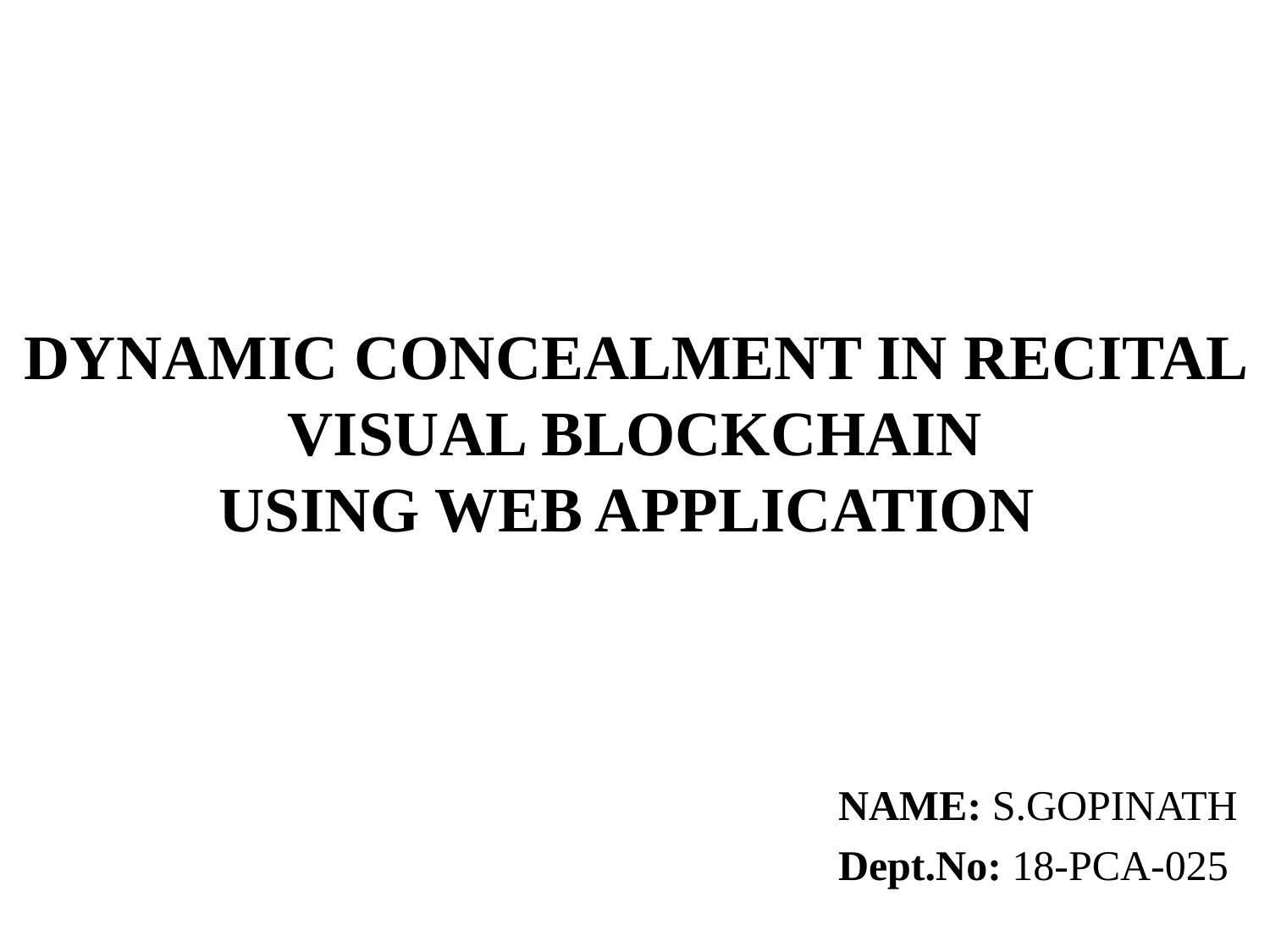

# DYNAMIC CONCEALMENT IN RECITAL VISUAL 	BLOCKCHAIN USING WEB APPLICATION
NAME: S.GOPINATH
Dept.No: 18-PCA-025